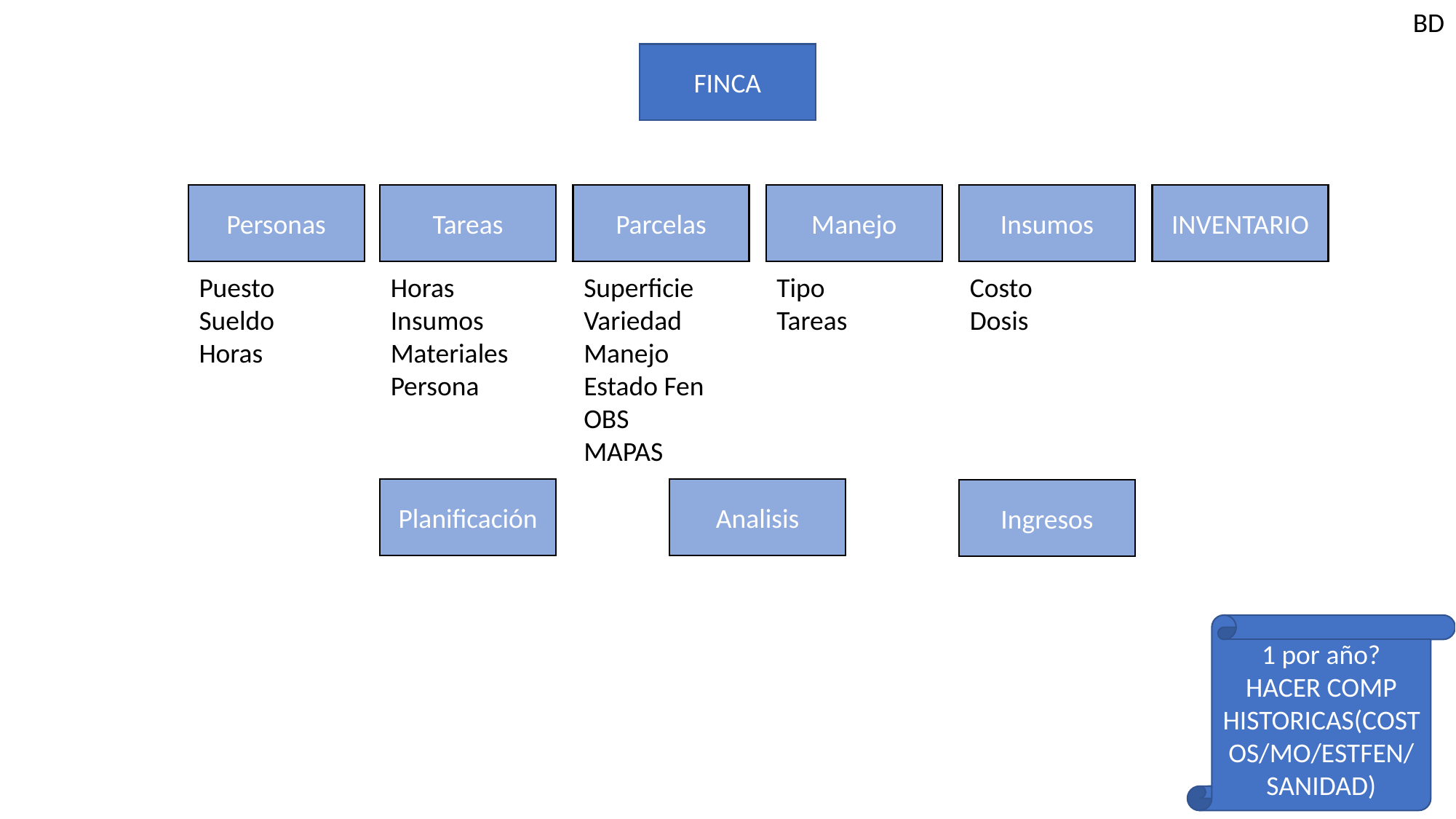

BD
FINCA
INVENTARIO
Personas
Tareas
Parcelas
Manejo
Insumos
Horas
Insumos
Materiales
Persona
Puesto
Sueldo
Horas
Superficie
Variedad
Manejo
Estado Fen
OBS
MAPAS
Tipo
Tareas
Costo
Dosis
Planificación
Analisis
Ingresos
1 por año? HACER COMP HISTORICAS(COSTOS/MO/ESTFEN/SANIDAD)